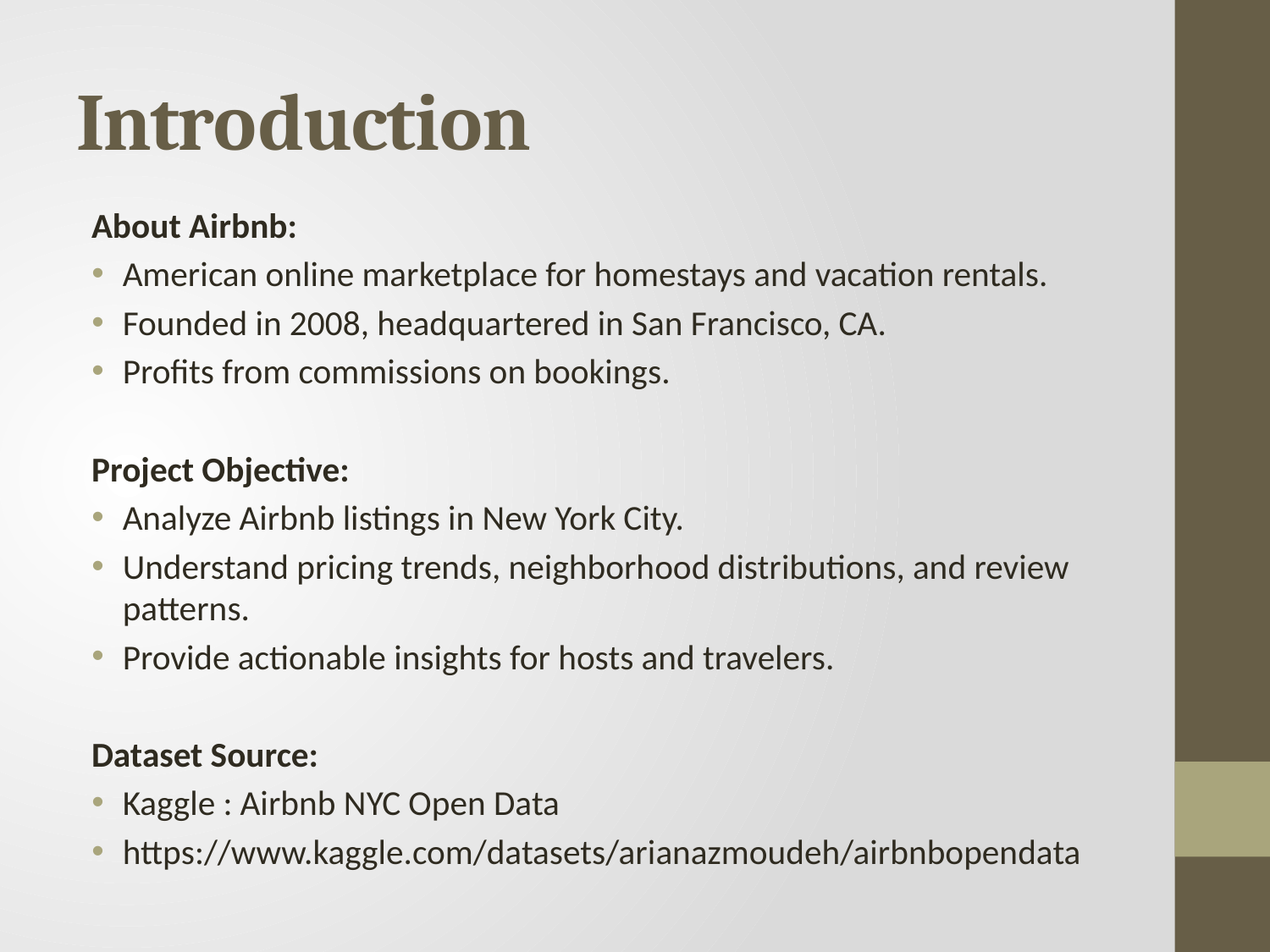

# Introduction
About Airbnb:
American online marketplace for homestays and vacation rentals.
Founded in 2008, headquartered in San Francisco, CA.
Profits from commissions on bookings.

Project Objective:
Analyze Airbnb listings in New York City.
Understand pricing trends, neighborhood distributions, and review patterns.
Provide actionable insights for hosts and travelers.

Dataset Source:
Kaggle : Airbnb NYC Open Data
https://www.kaggle.com/datasets/arianazmoudeh/airbnbopendata